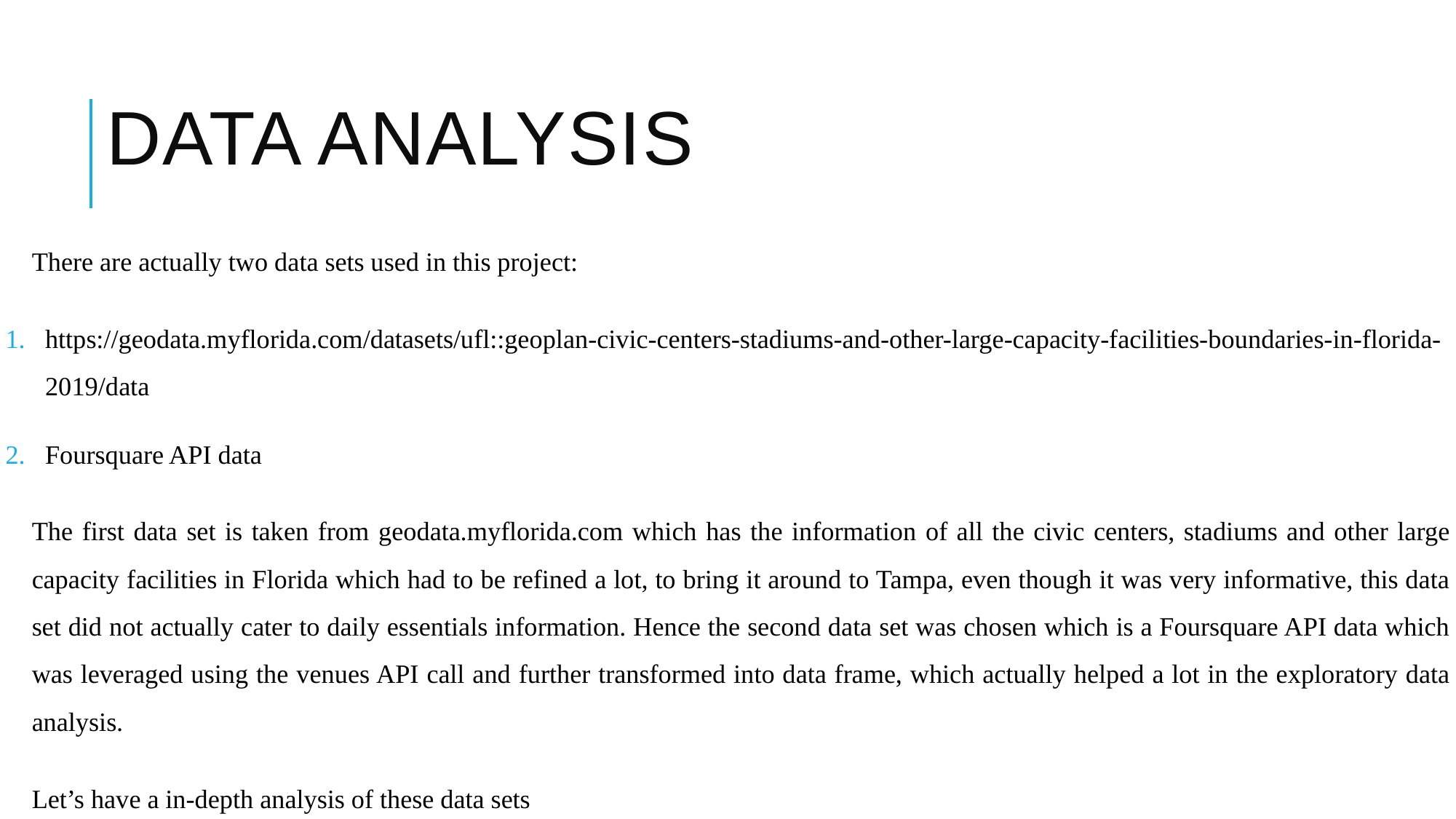

# DATA ANALYSIS
There are actually two data sets used in this project:
https://geodata.myflorida.com/datasets/ufl::geoplan-civic-centers-stadiums-and-other-large-capacity-facilities-boundaries-in-florida-2019/data
Foursquare API data
The first data set is taken from geodata.myflorida.com which has the information of all the civic centers, stadiums and other large capacity facilities in Florida which had to be refined a lot, to bring it around to Tampa, even though it was very informative, this data set did not actually cater to daily essentials information. Hence the second data set was chosen which is a Foursquare API data which was leveraged using the venues API call and further transformed into data frame, which actually helped a lot in the exploratory data analysis.
Let’s have a in-depth analysis of these data sets